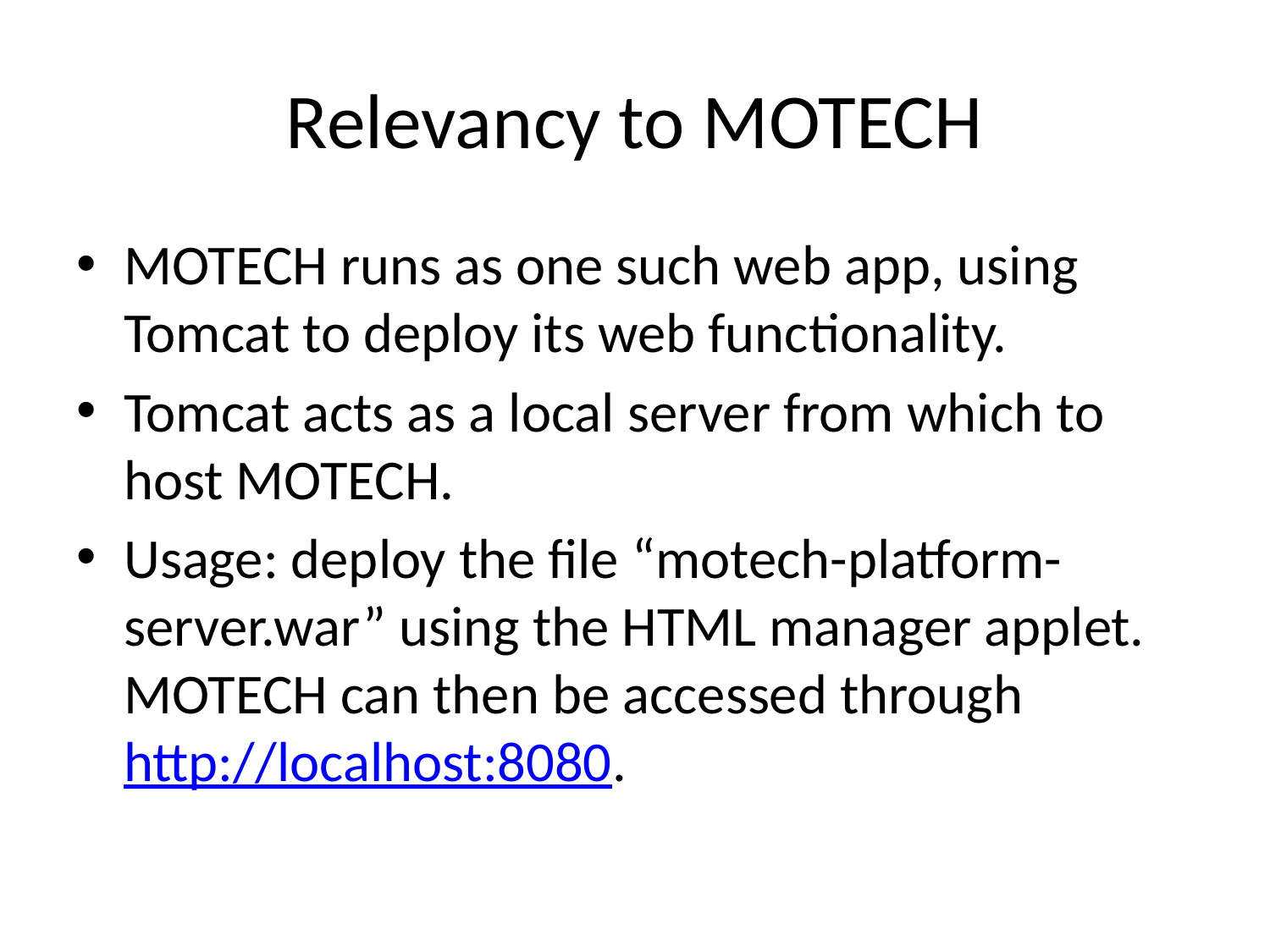

# Relevancy to MOTECH
MOTECH runs as one such web app, using Tomcat to deploy its web functionality.
Tomcat acts as a local server from which to host MOTECH.
Usage: deploy the file “motech-platform-server.war” using the HTML manager applet. MOTECH can then be accessed through http://localhost:8080.